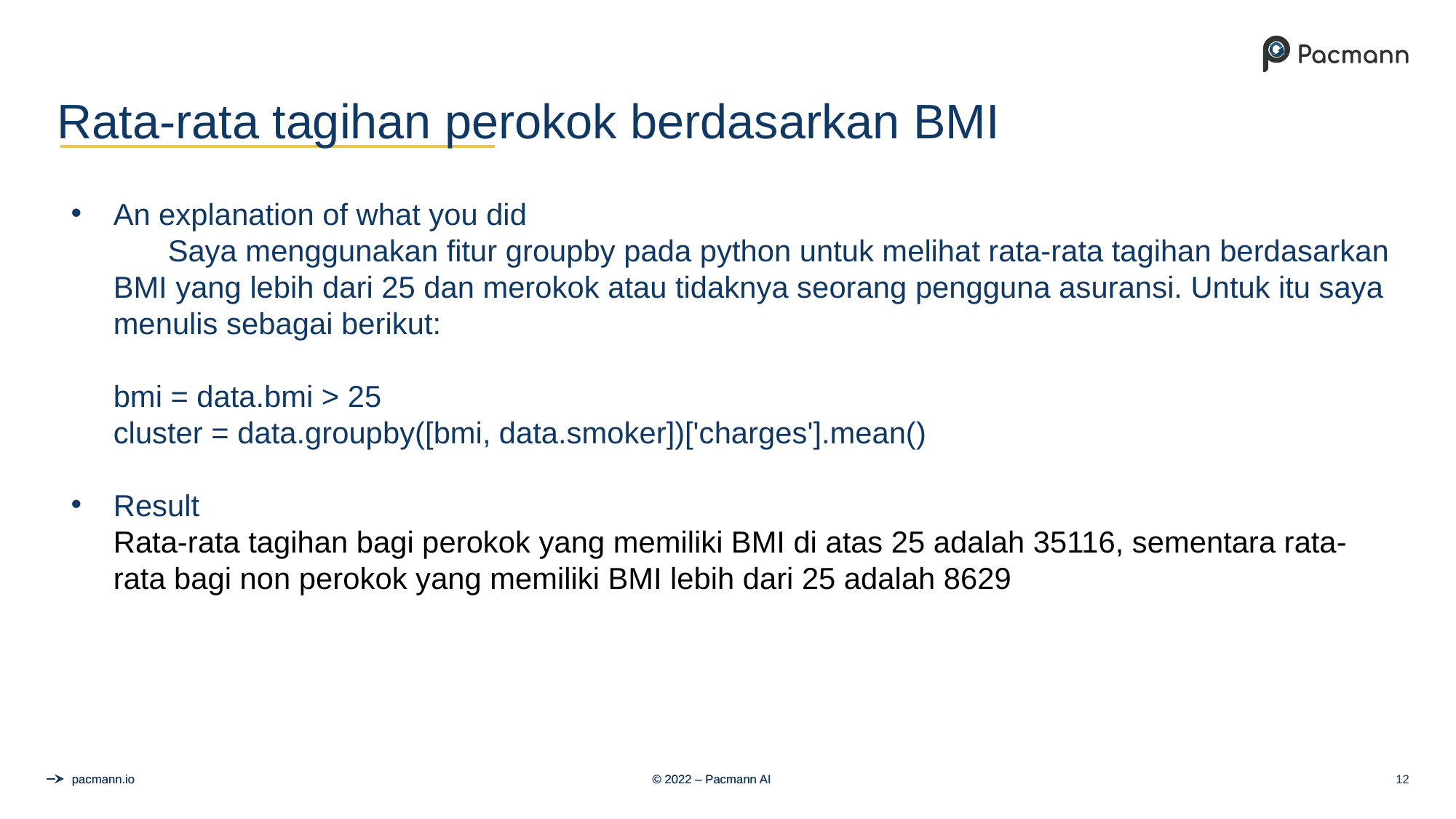

# Rata-rata tagihan perokok berdasarkan BMI
An explanation of what you did
Saya menggunakan fitur groupby pada python untuk melihat rata-rata tagihan berdasarkan BMI yang lebih dari 25 dan merokok atau tidaknya seorang pengguna asuransi. Untuk itu saya menulis sebagai berikut:

bmi = data.bmi > 25
cluster = data.groupby([bmi, data.smoker])['charges'].mean()

Result
Rata-rata tagihan bagi perokok yang memiliki BMI di atas 25 adalah 35116, sementara rata-rata bagi non perokok yang memiliki BMI lebih dari 25 adalah 8629